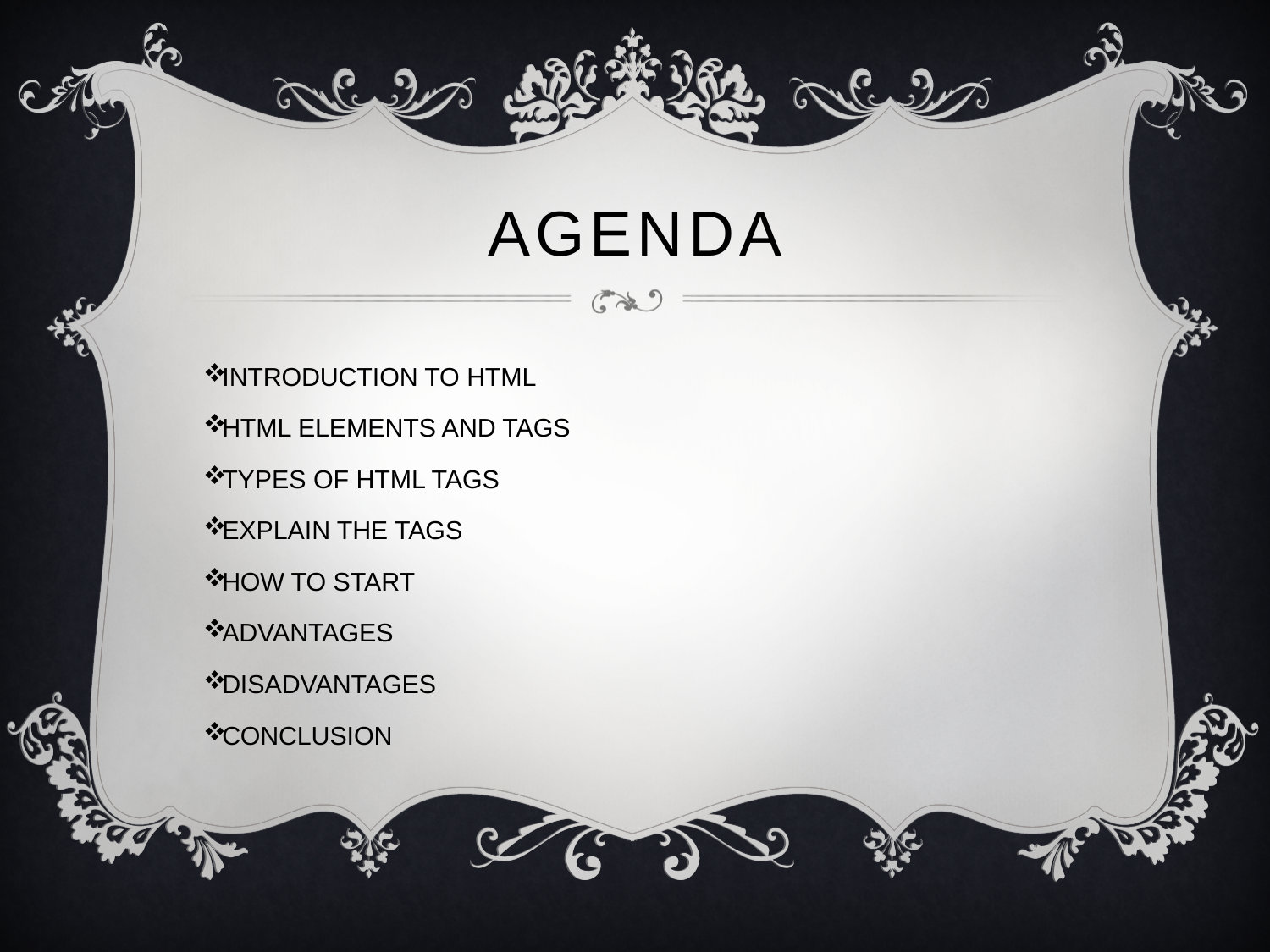

# AGENDA
INTRODUCTION TO HTML
HTML ELEMENTS AND TAGS
TYPES OF HTML TAGS
EXPLAIN THE TAGS
HOW TO START
ADVANTAGES
DISADVANTAGES
CONCLUSION